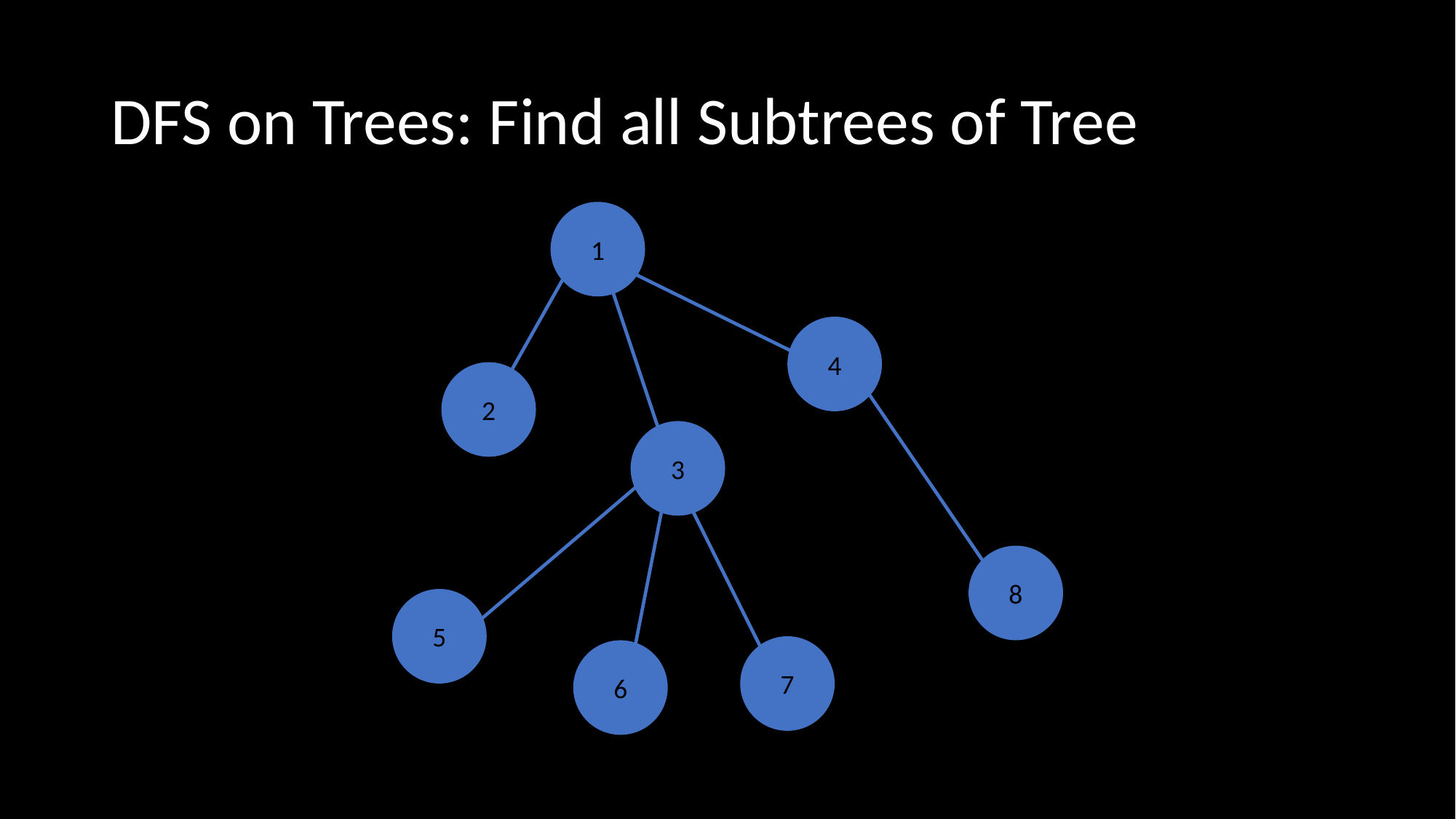

# DFS on Trees: Find all Subtrees of Tree
1
4
2
3
8
5
7
6